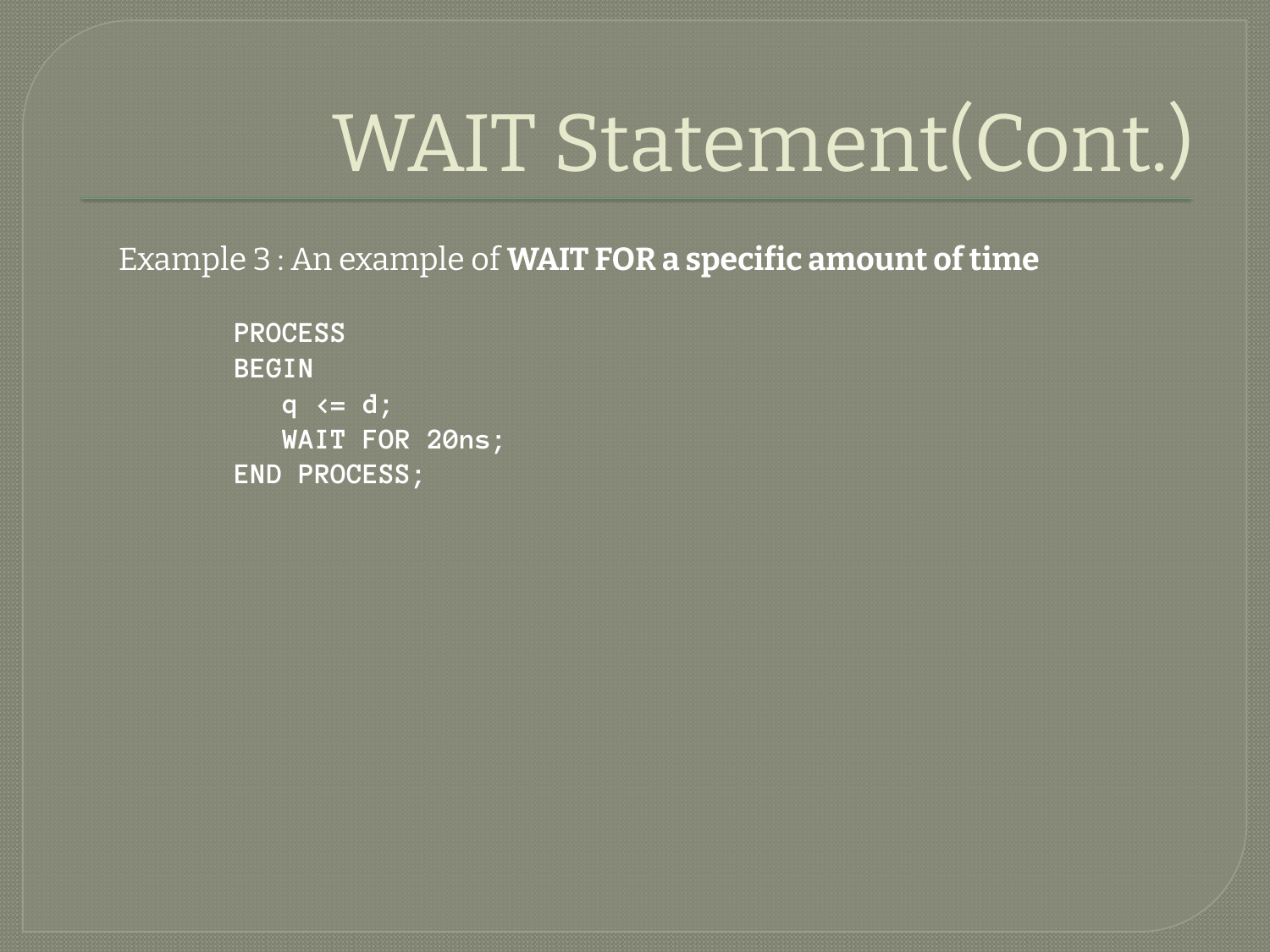

# WAIT Statement(Cont.)
Example 3 : An example of WAIT FOR a specific amount of time
PROCESS
BEGIN
   q <= d;
   WAIT FOR 20ns;
END PROCESS;